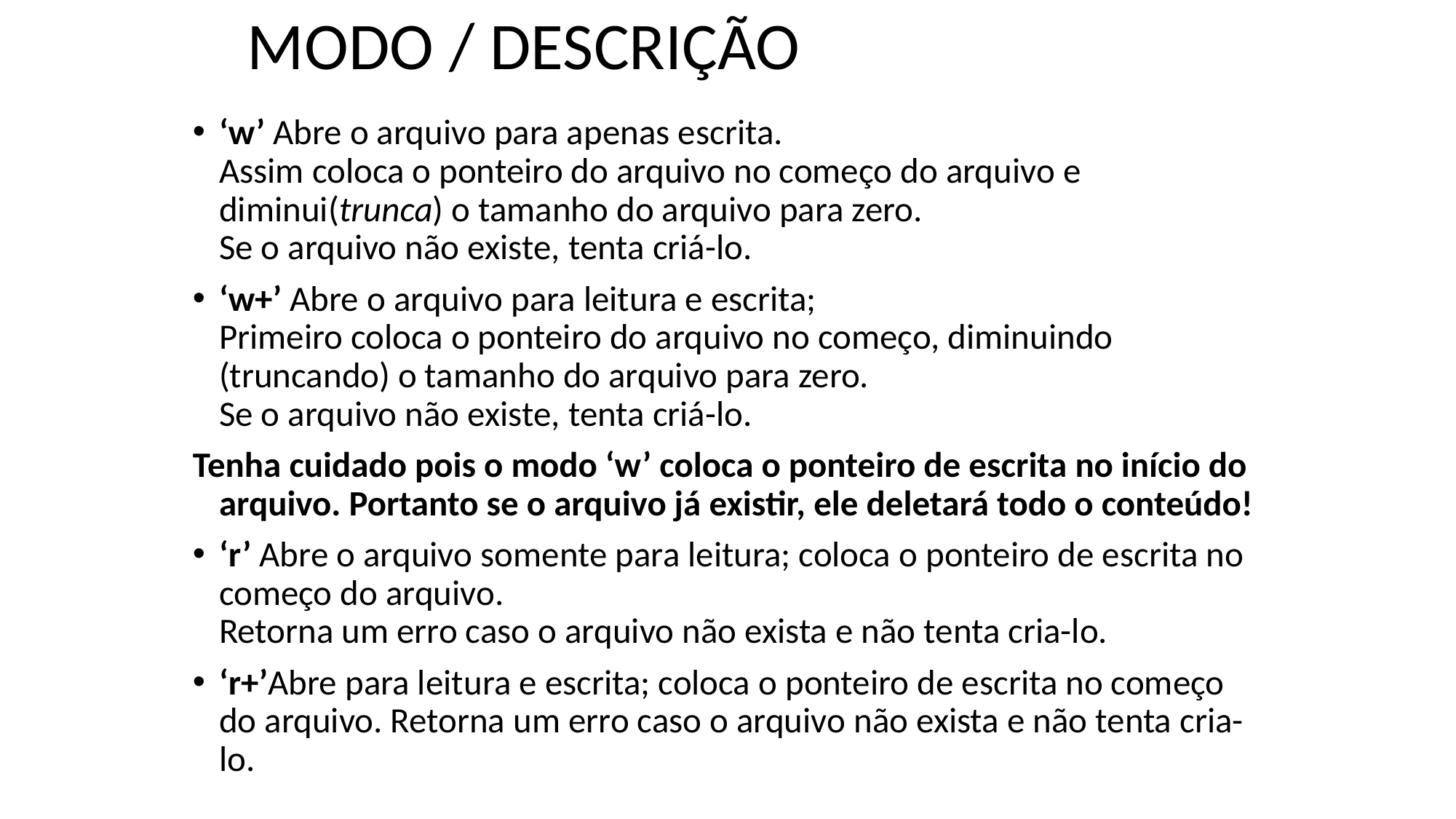

# MODO / DESCRIÇÃO
‘w’ Abre o arquivo para apenas escrita.
Assim coloca o ponteiro do arquivo no começo do arquivo e diminui(trunca) o tamanho do arquivo para zero.
Se o arquivo não existe, tenta criá-lo.
‘w+’ Abre o arquivo para leitura e escrita;
Primeiro coloca o ponteiro do arquivo no começo, diminuindo (truncando) o tamanho do arquivo para zero.
Se o arquivo não existe, tenta criá-lo.
Tenha cuidado pois o modo ‘w’ coloca o ponteiro de escrita no início do arquivo. Portanto se o arquivo já existir, ele deletará todo o conteúdo!
‘r’ Abre o arquivo somente para leitura; coloca o ponteiro de escrita no começo do arquivo.
Retorna um erro caso o arquivo não exista e não tenta cria-lo.
‘r+’Abre para leitura e escrita; coloca o ponteiro de escrita no começo do arquivo. Retorna um erro caso o arquivo não exista e não tenta cria-lo.